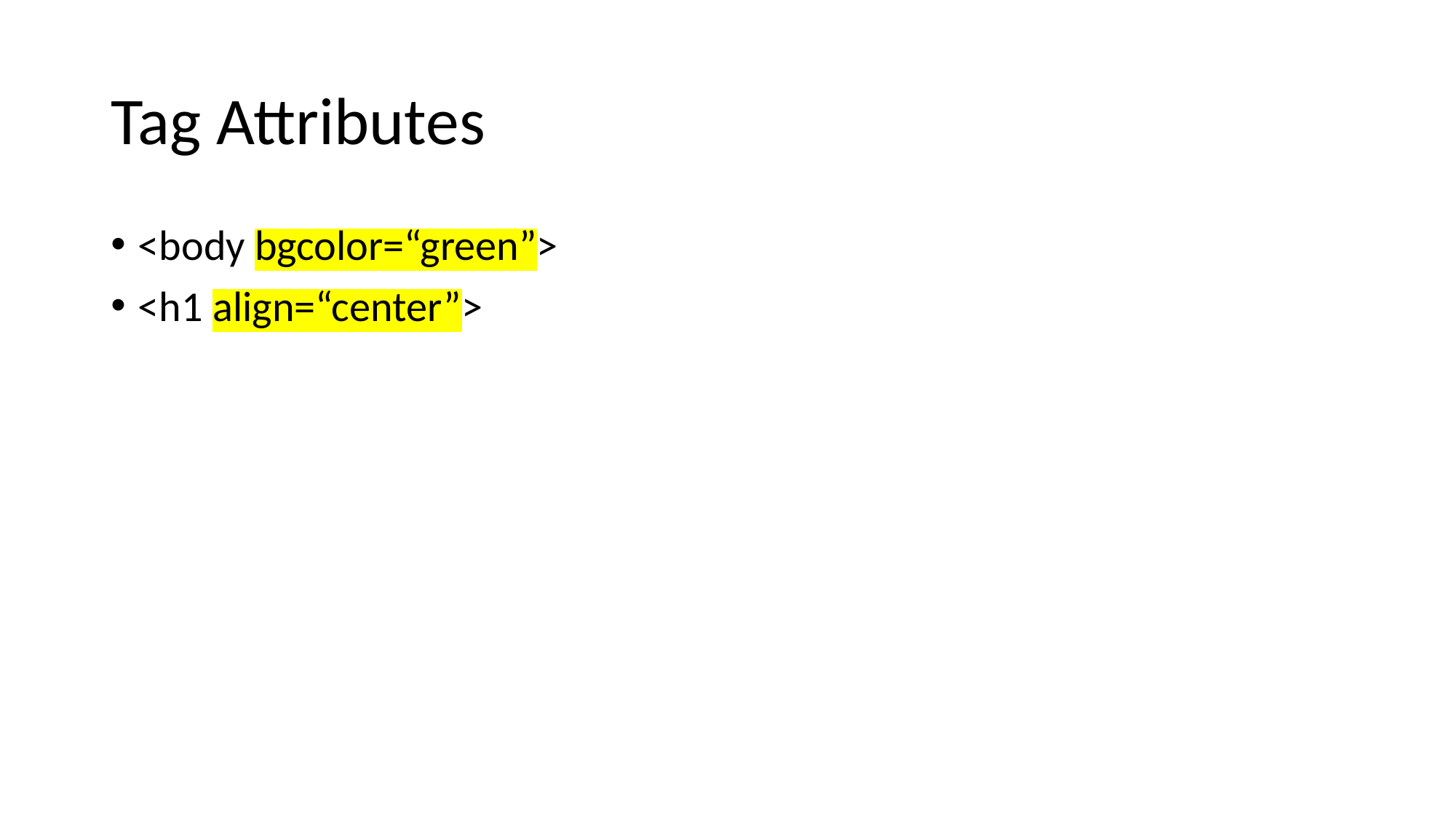

# Tag Attributes
<body bgcolor=“green”>
<h1 align=“center”>